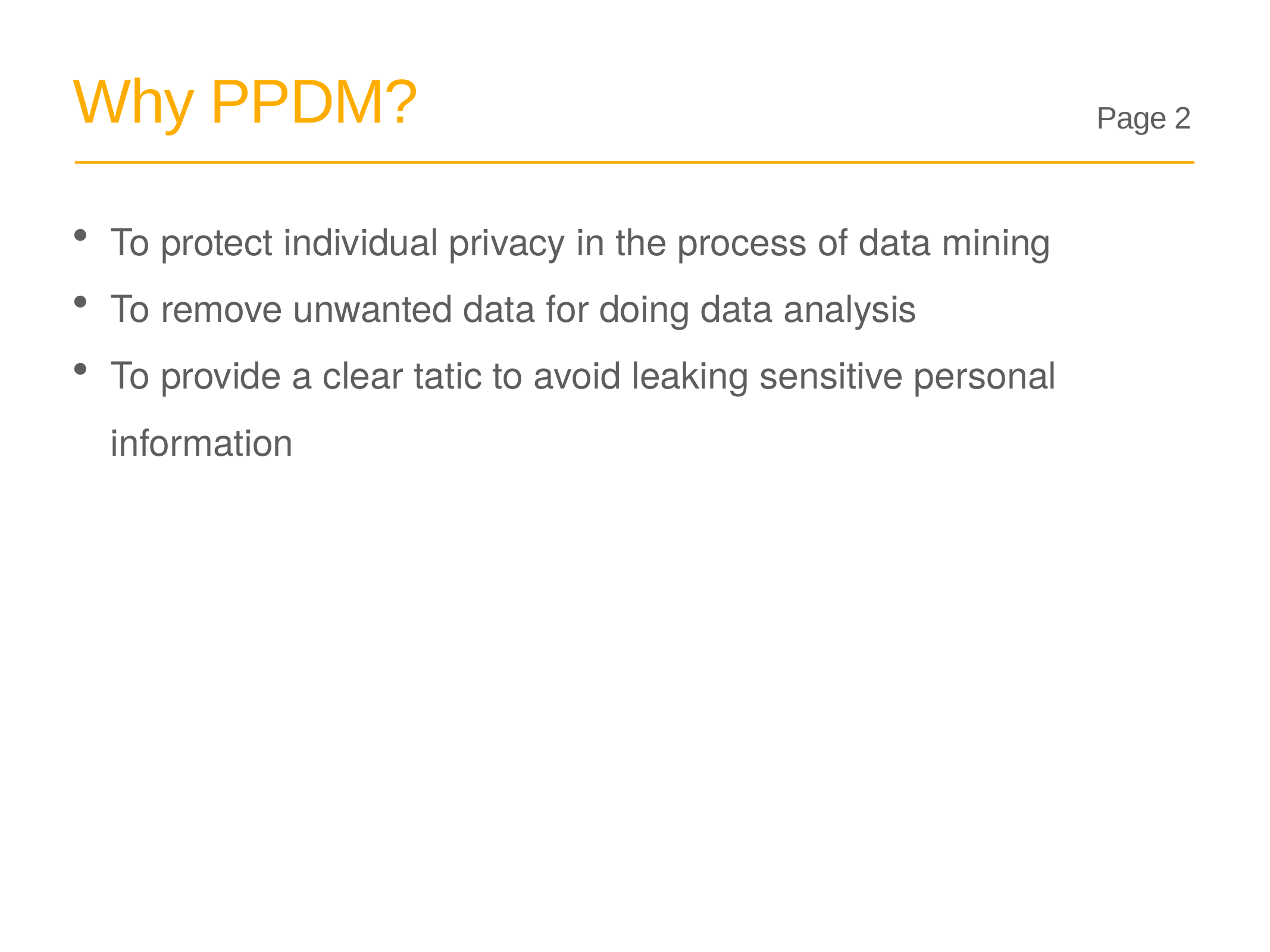

# Why PPDM?
Page 2

To protect individual privacy in the process of data mining
To remove unwanted data for doing data analysis
To provide a clear tatic to avoid leaking sensitive personal information